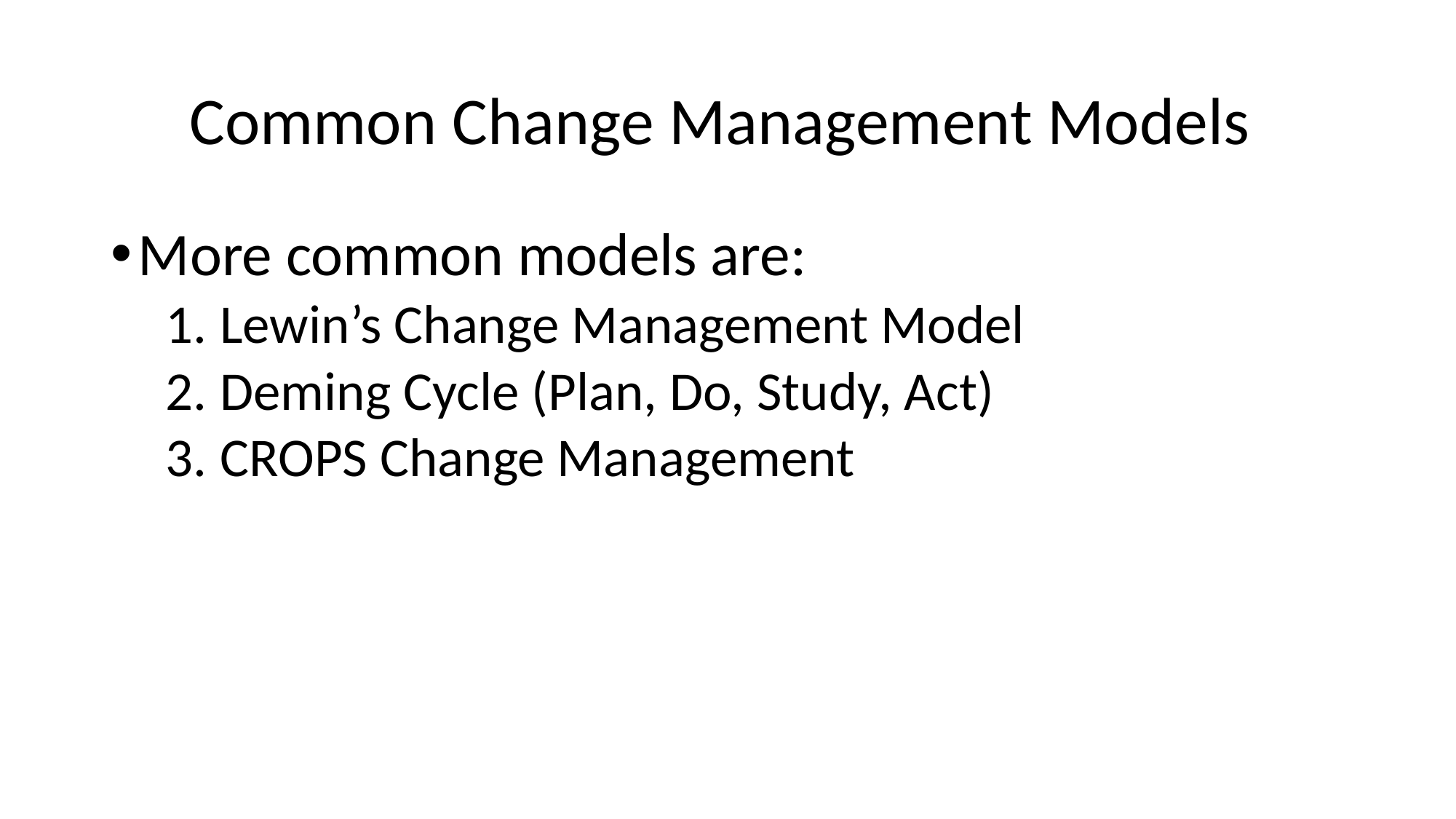

# Common Change Management Models
More common models are:
Lewin’s Change Management Model
Deming Cycle (Plan, Do, Study, Act)
CROPS Change Management